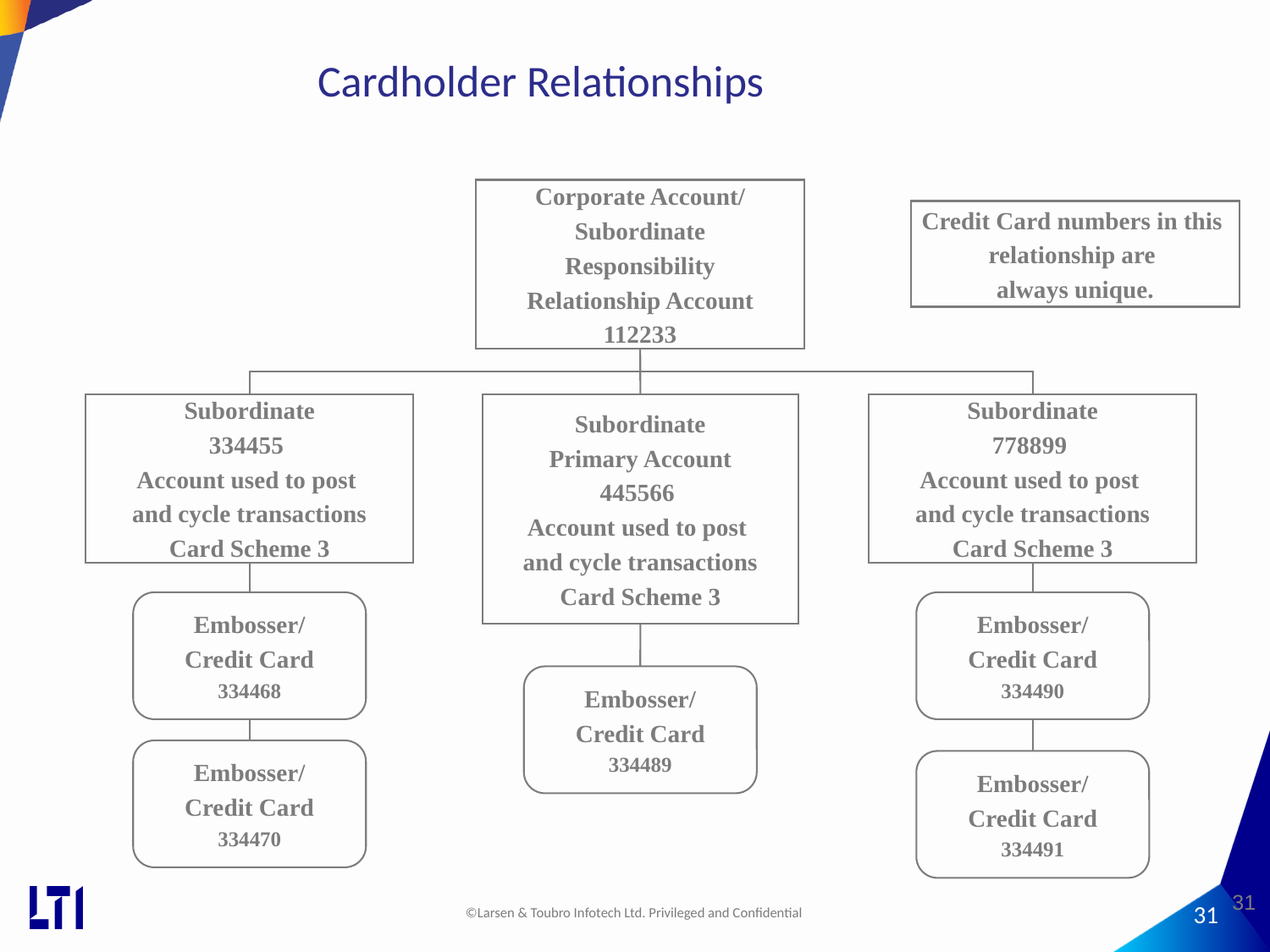

# Cardholder Relationships
Corporate Account/
Subordinate
 Responsibility
Relationship Account
112233
Credit Card numbers in this
relationship are
always unique.
Subordinate
334455
Account used to post
and cycle transactions
Card Scheme 3
Subordinate
Primary Account
445566
Account used to post
and cycle transactions
Card Scheme 3
Subordinate
778899
Account used to post
and cycle transactions
Card Scheme 3
Embosser/
Credit Card
334468
Embosser/
Credit Card
334490
Embosser/
Credit Card
334489
Embosser/
Credit Card
334470
Embosser/
Credit Card
334491
31